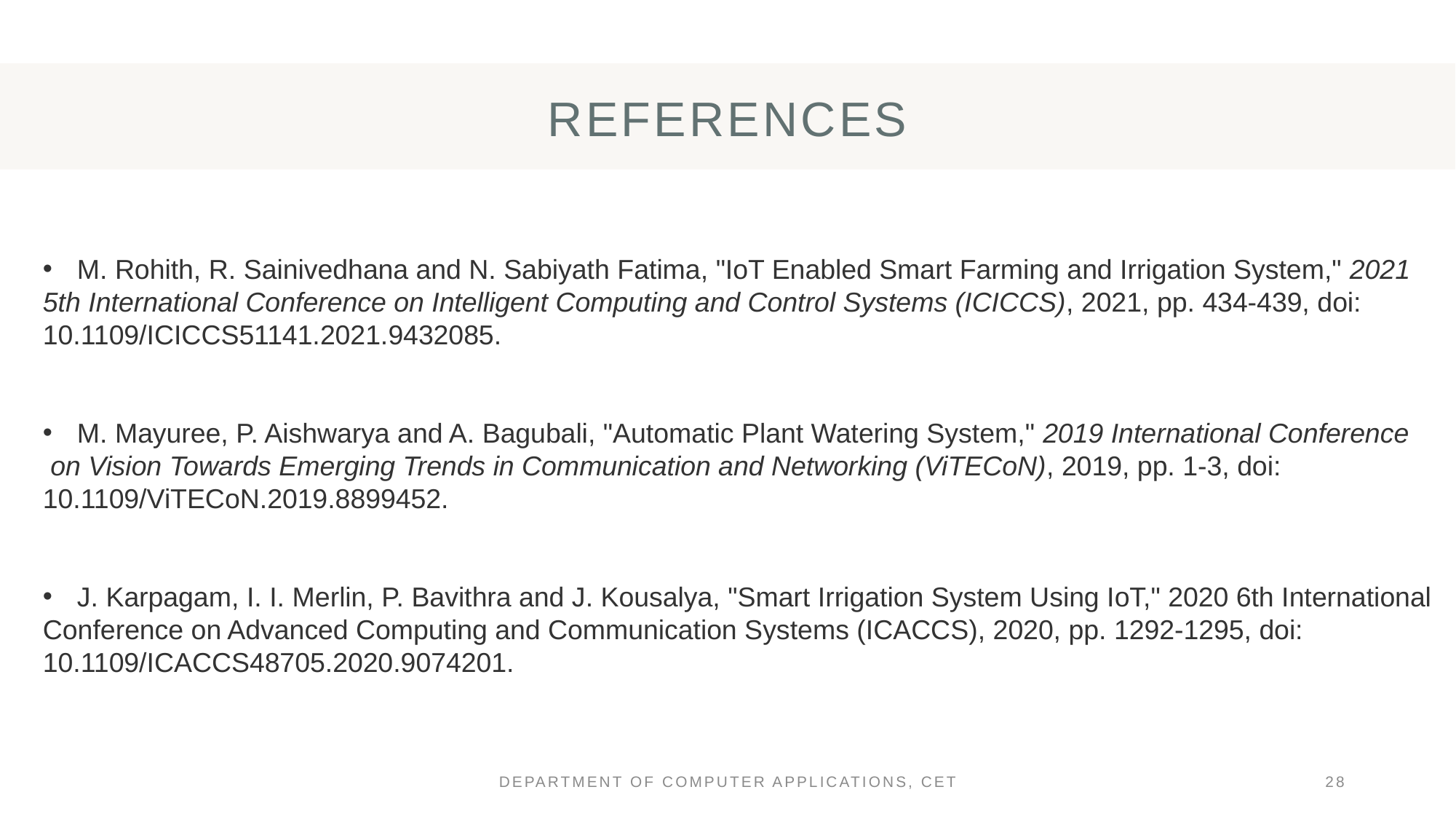

# REFERENCES
M. Rohith, R. Sainivedhana and N. Sabiyath Fatima, "IoT Enabled Smart Farming and Irrigation System," 2021
5th International Conference on Intelligent Computing and Control Systems (ICICCS), 2021, pp. 434-439, doi:
10.1109/ICICCS51141.2021.9432085.

M. Mayuree, P. Aishwarya and A. Bagubali, "Automatic Plant Watering System," 2019 International Conference
 on Vision Towards Emerging Trends in Communication and Networking (ViTECoN), 2019, pp. 1-3, doi:
10.1109/ViTECoN.2019.8899452.

J. Karpagam, I. I. Merlin, P. Bavithra and J. Kousalya, "Smart Irrigation System Using IoT," 2020 6th International
Conference on Advanced Computing and Communication Systems (ICACCS), 2020, pp. 1292-1295, doi:
10.1109/ICACCS48705.2020.9074201.

Department of Computer Applications, CET
28